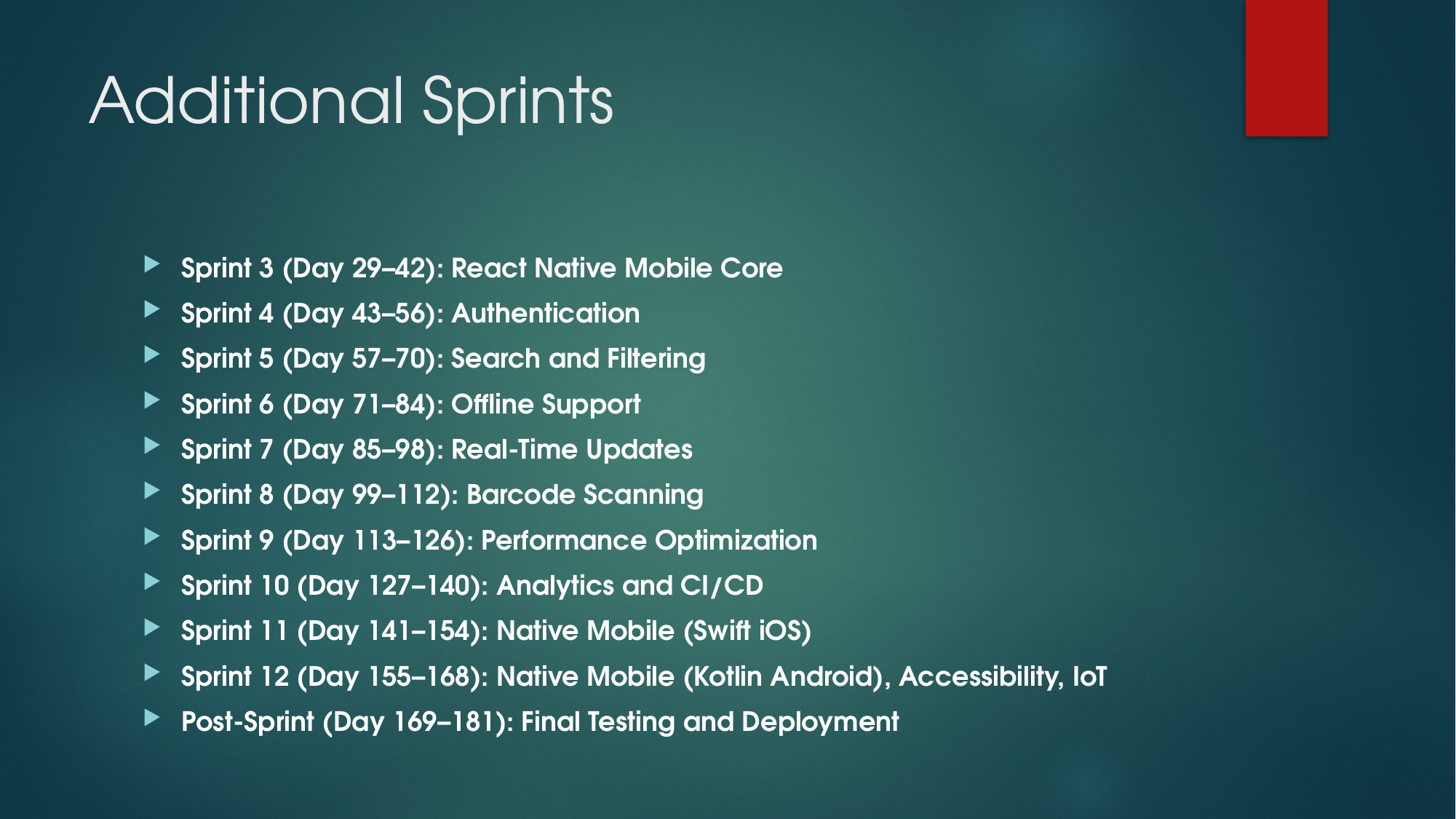

# Additional Sprints
Sprint 3 (Day 29–42): React Native Mobile Core
Sprint 4 (Day 43–56): Authentication
Sprint 5 (Day 57–70): Search and Filtering
Sprint 6 (Day 71–84): Offline Support
Sprint 7 (Day 85–98): Real-Time Updates
Sprint 8 (Day 99–112): Barcode Scanning
Sprint 9 (Day 113–126): Performance Optimization
Sprint 10 (Day 127–140): Analytics and CI/CD
Sprint 11 (Day 141–154): Native Mobile (Swift iOS)
Sprint 12 (Day 155–168): Native Mobile (Kotlin Android), Accessibility, IoT
Post-Sprint (Day 169–181): Final Testing and Deployment